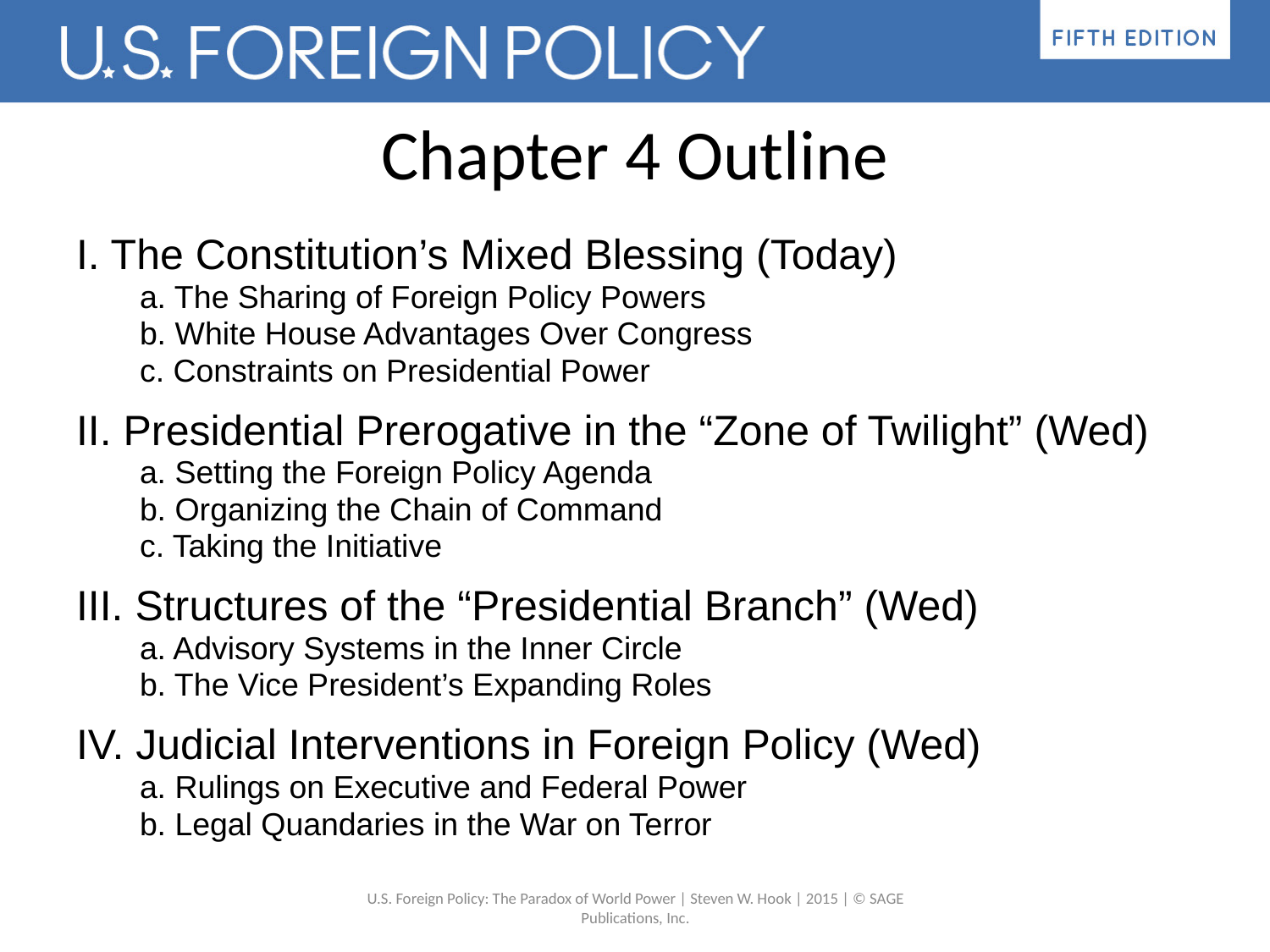

# Chapter 4 Outline
I. The Constitution’s Mixed Blessing (Today)
a. The Sharing of Foreign Policy Powers
b. White House Advantages Over Congress
c. Constraints on Presidential Power

II. Presidential Prerogative in the “Zone of Twilight” (Wed)
a. Setting the Foreign Policy Agenda
b. Organizing the Chain of Command
c. Taking the Initiative

III. Structures of the “Presidential Branch” (Wed)
a. Advisory Systems in the Inner Circle
b. The Vice President’s Expanding Roles

IV. Judicial Interventions in Foreign Policy (Wed)
a. Rulings on Executive and Federal Power
b. Legal Quandaries in the War on Terror
U.S. Foreign Policy: The Paradox of World Power | Steven W. Hook | 2015 | © SAGE Publications, Inc.